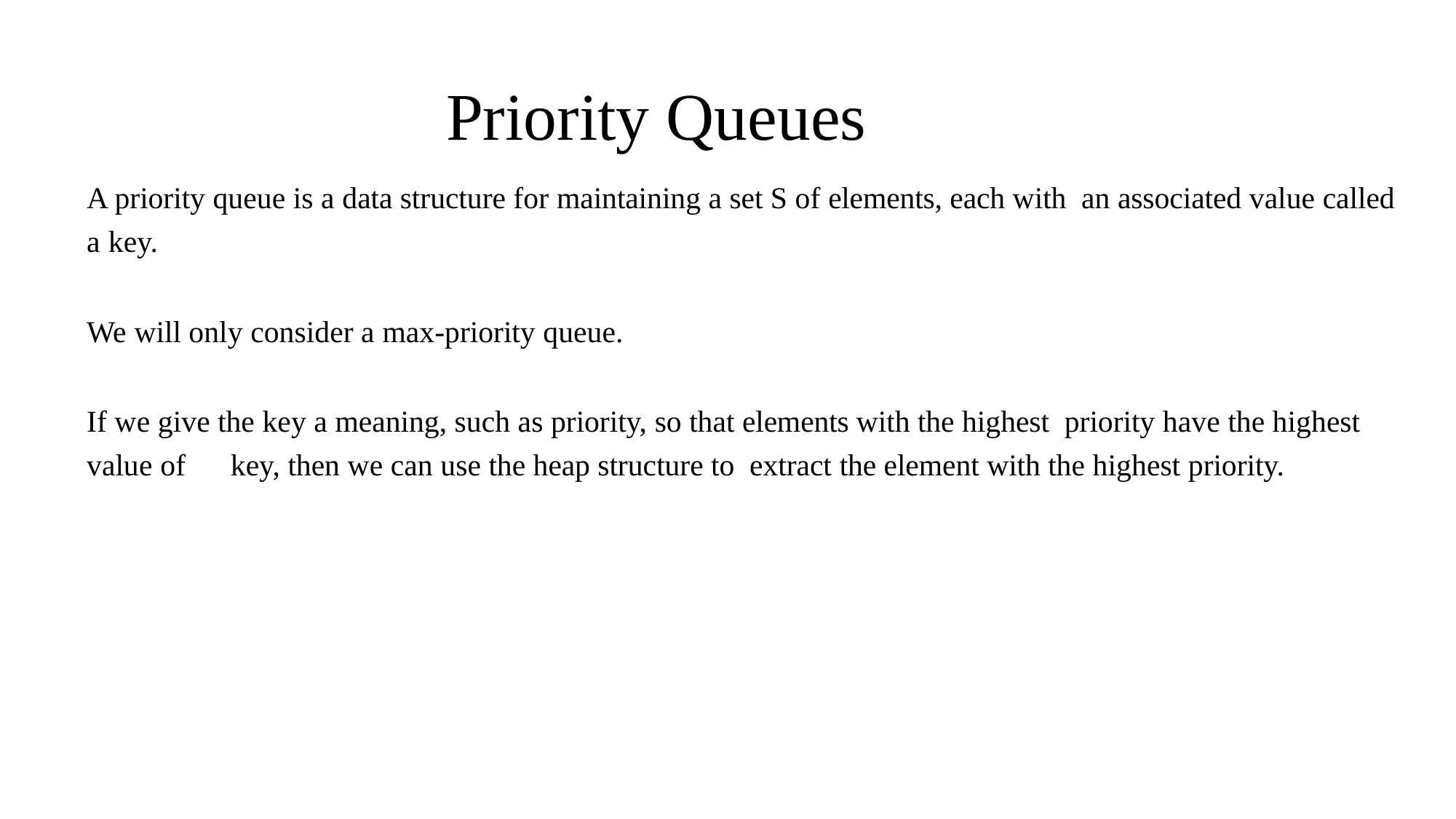

Priority Queues
A priority queue is a data structure for maintaining a set S of elements, each with  an associated value called a key.

We will only consider a max-priority queue.

If we give the key a meaning, such as priority, so that elements with the highest  priority have the highest value of	key, then we can use the heap structure to  extract the element with the highest priority.